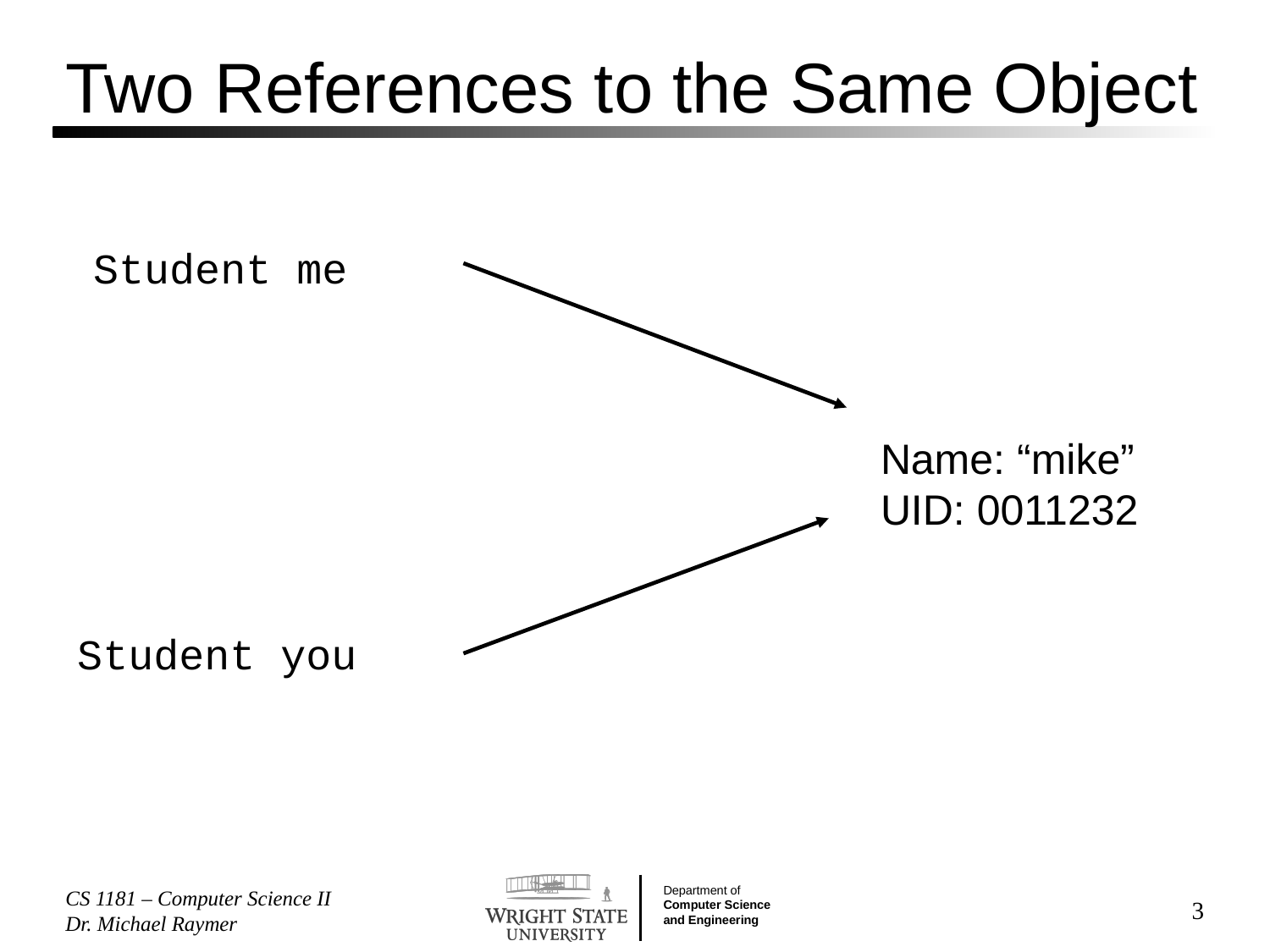

# Two References to the Same Object
Student me
Name: “mike”
UID: 0011232
Student you
CS 1181 – Computer Science II    Dr. Michael Raymer
3